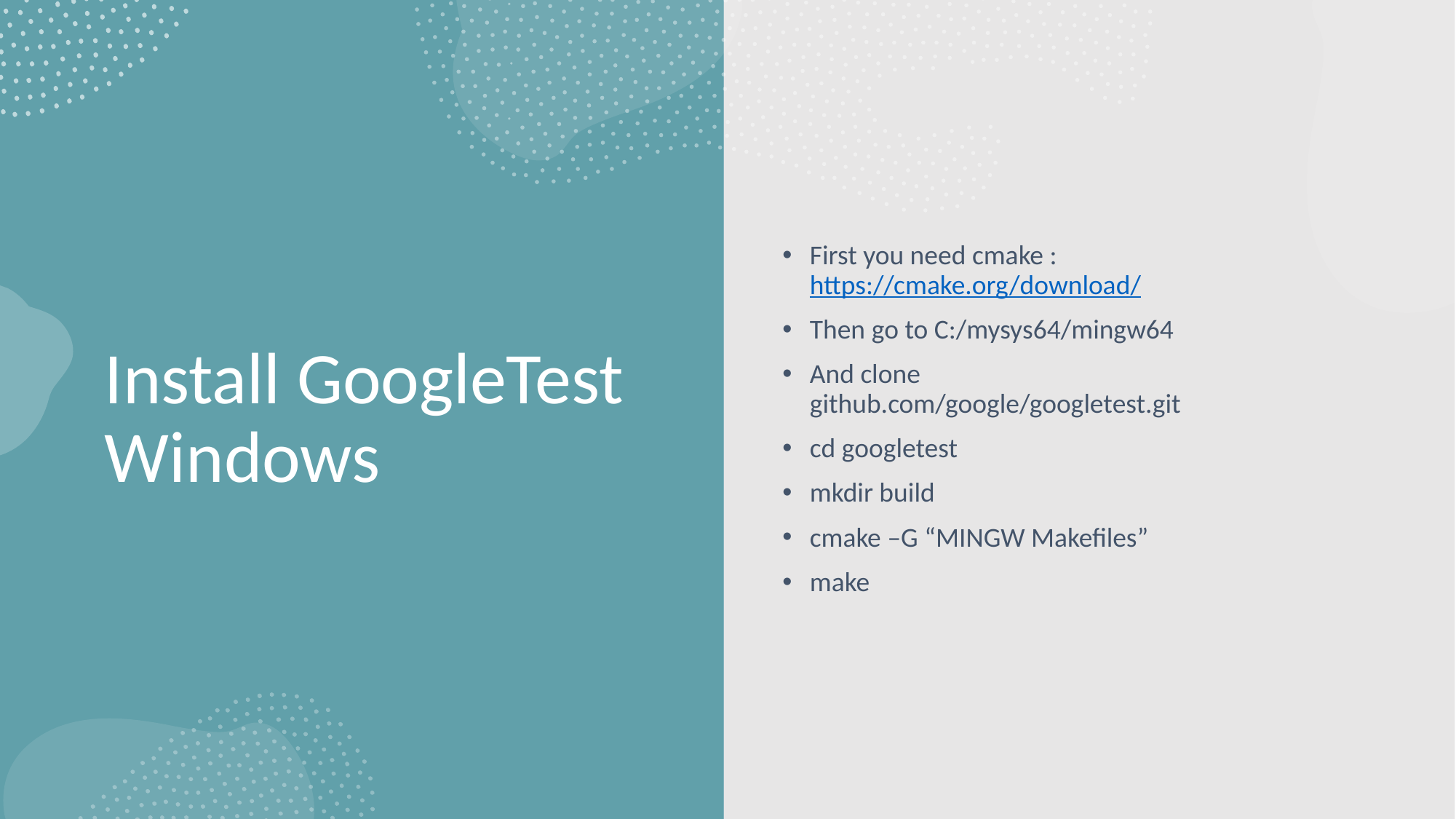

First you need cmake : https://cmake.org/download/
Then go to C:/mysys64/mingw64
And clone github.com/google/googletest.git
cd googletest
mkdir build
cmake –G “MINGW Makefiles”
make
# Install GoogleTest Windows